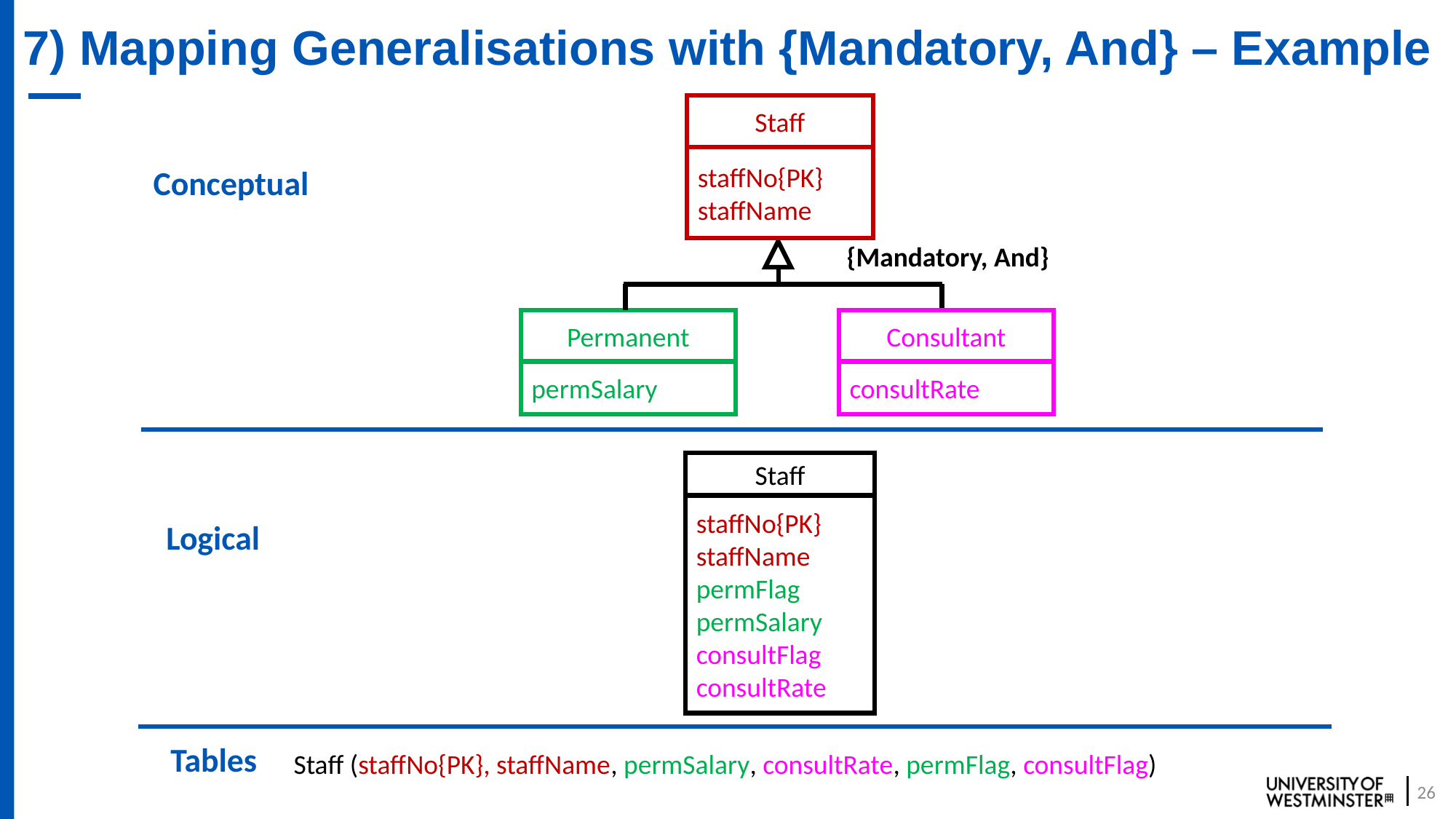

# 7) Mapping Generalisations with {Mandatory, And} – Example
Staff
staffNo{PK}
staffName
Conceptual
{Mandatory, And}

Permanent
Consultant
consultRate
permSalary
Staff
staffNo{PK}
staffName
permFlag
permSalary
consultFlag
consultRate
Logical
Tables
Staff (staffNo{PK}, staffName, permSalary, consultRate, permFlag, consultFlag)
26